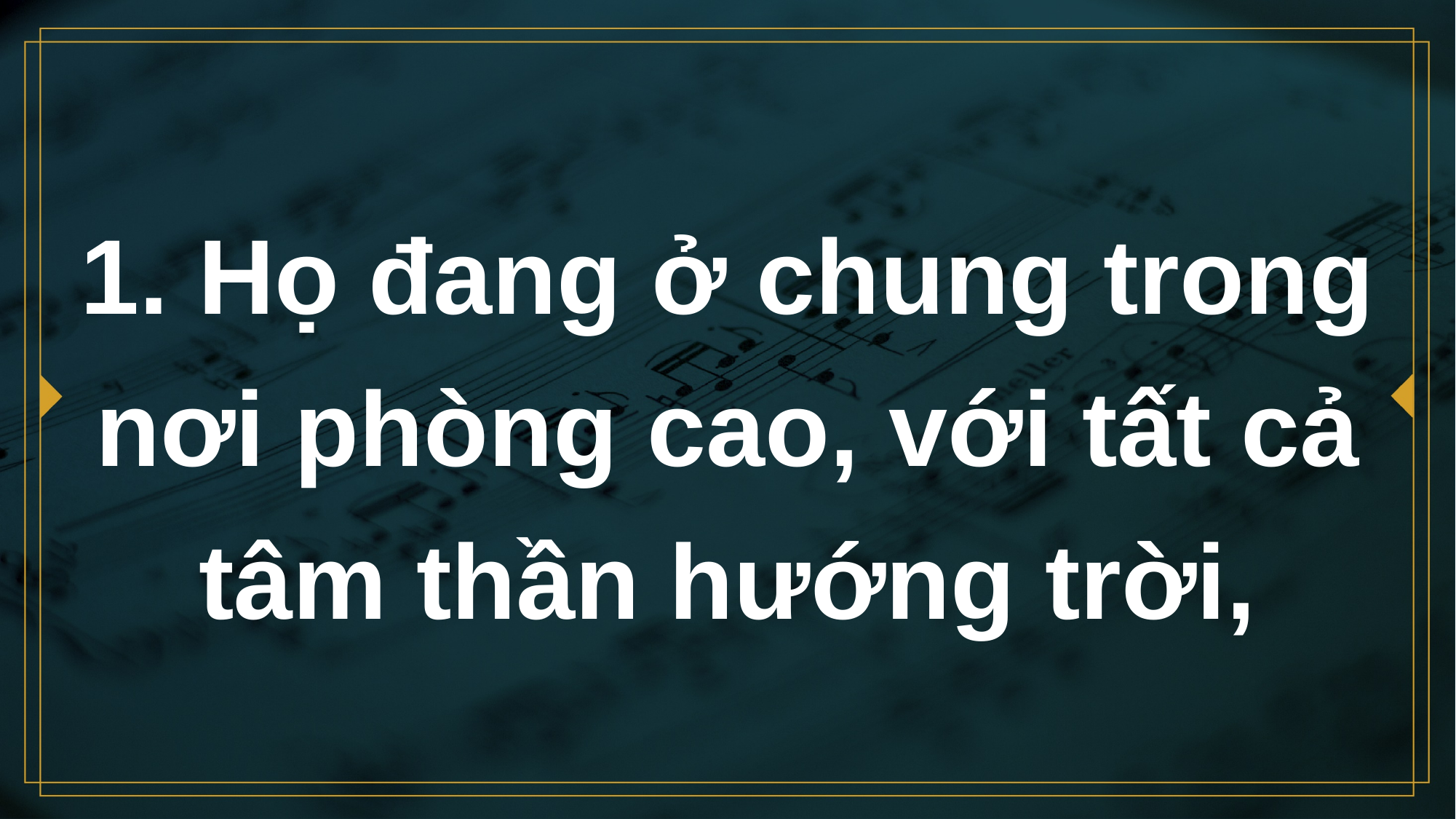

# 1. Họ đang ở chung trong nơi phòng cao, với tất cả tâm thần hướng trời,